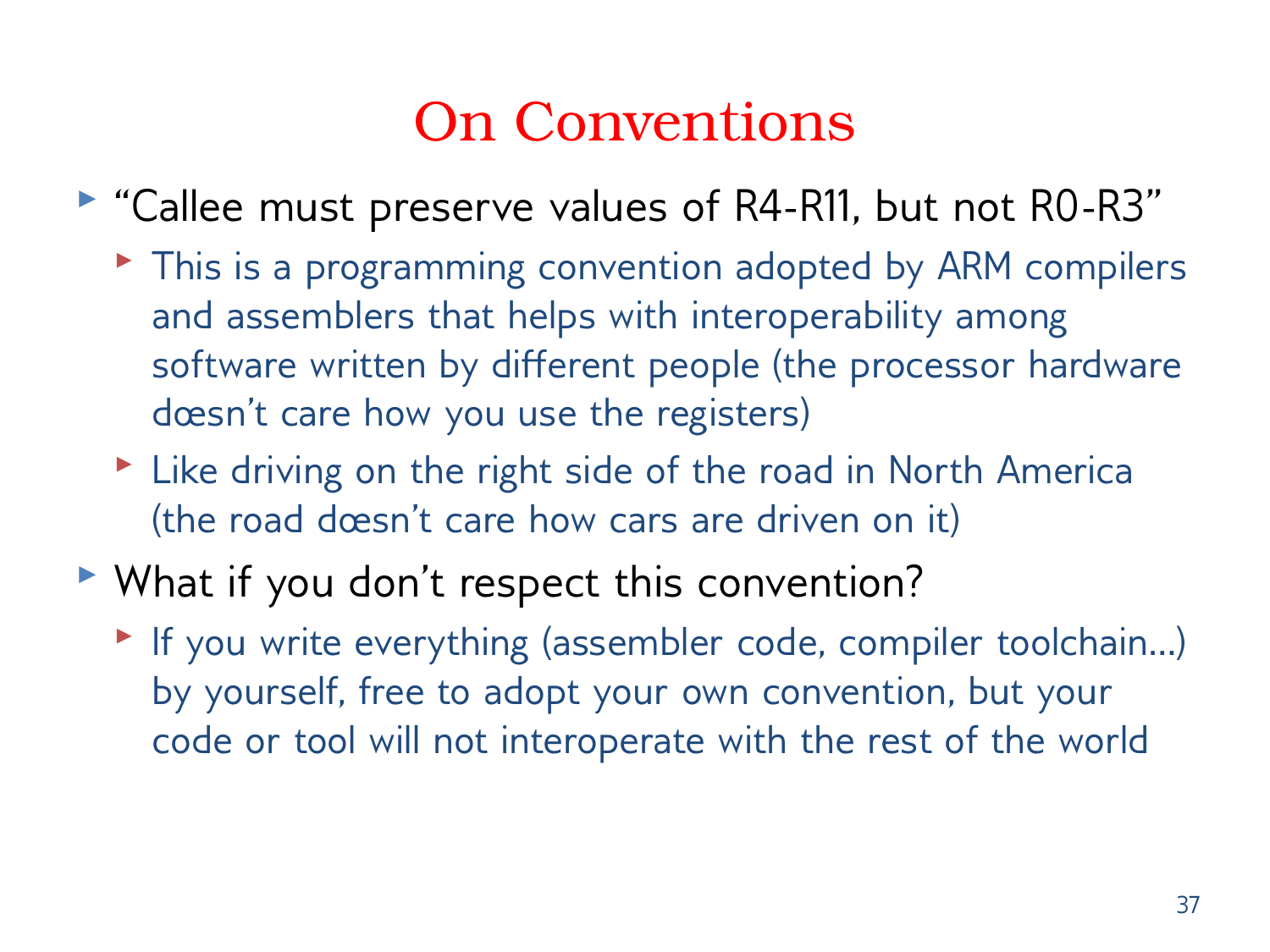

# On Conventions
“Callee must preserve values of R4-R11, but not R0-R3”
This is a programming convention adopted by ARM compilers and assemblers that helps with interoperability among software written by different people (the processor hardware doesn’t care how you use the registers)
Like driving on the right side of the road in North America (the road doesn’t care how cars are driven on it)
What if you don’t respect this convention?
If you write everything (assembler code, compiler toolchain…) by yourself, free to adopt your own convention, but your code or tool will not interoperate with the rest of the world
37